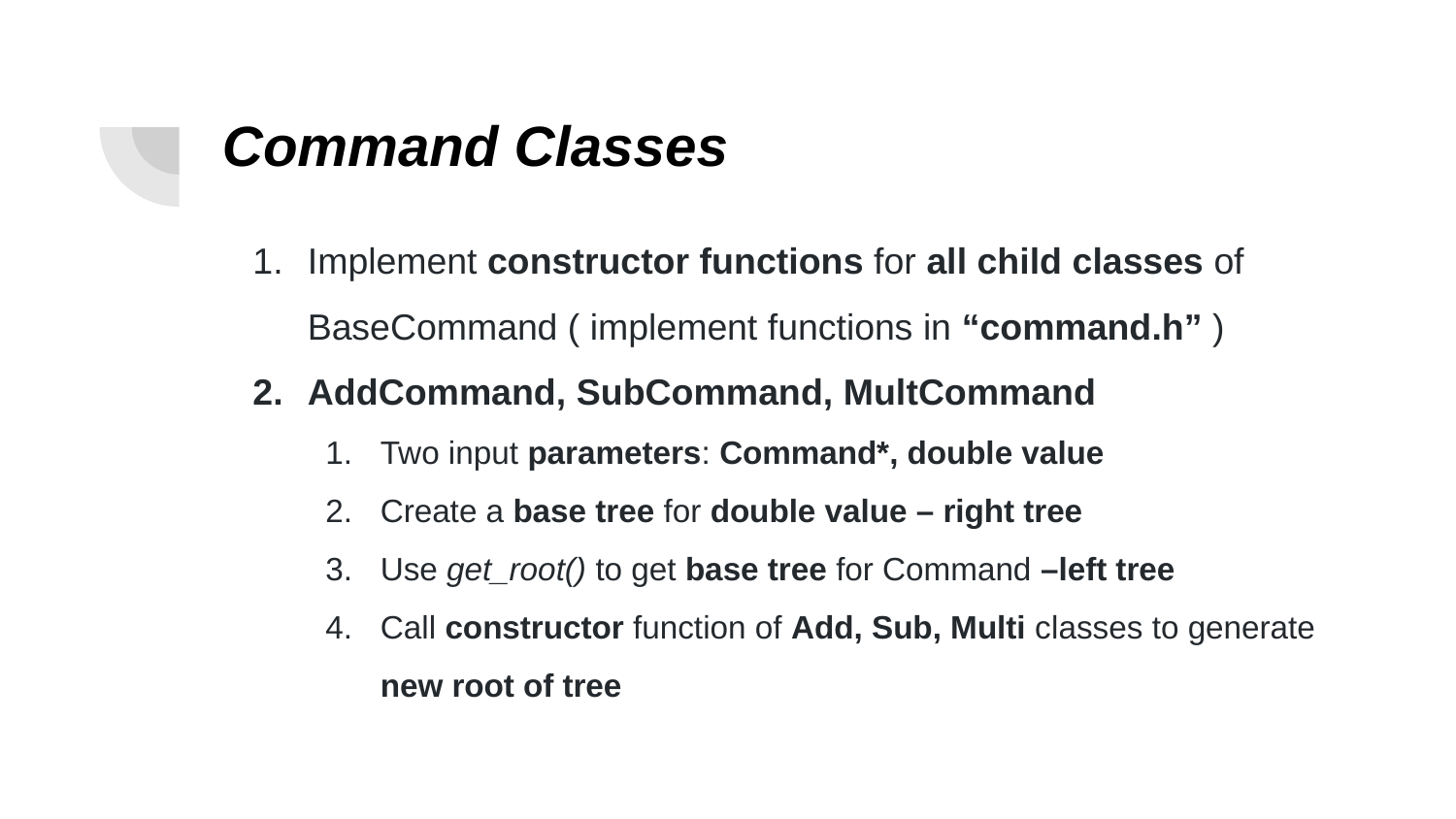

# Command Classes
Implement constructor functions for all child classes of BaseCommand ( implement functions in “command.h” )
AddCommand, SubCommand, MultCommand
Two input parameters: Command*, double value
Create a base tree for double value – right tree
Use get_root() to get base tree for Command –left tree
Call constructor function of Add, Sub, Multi classes to generate new root of tree